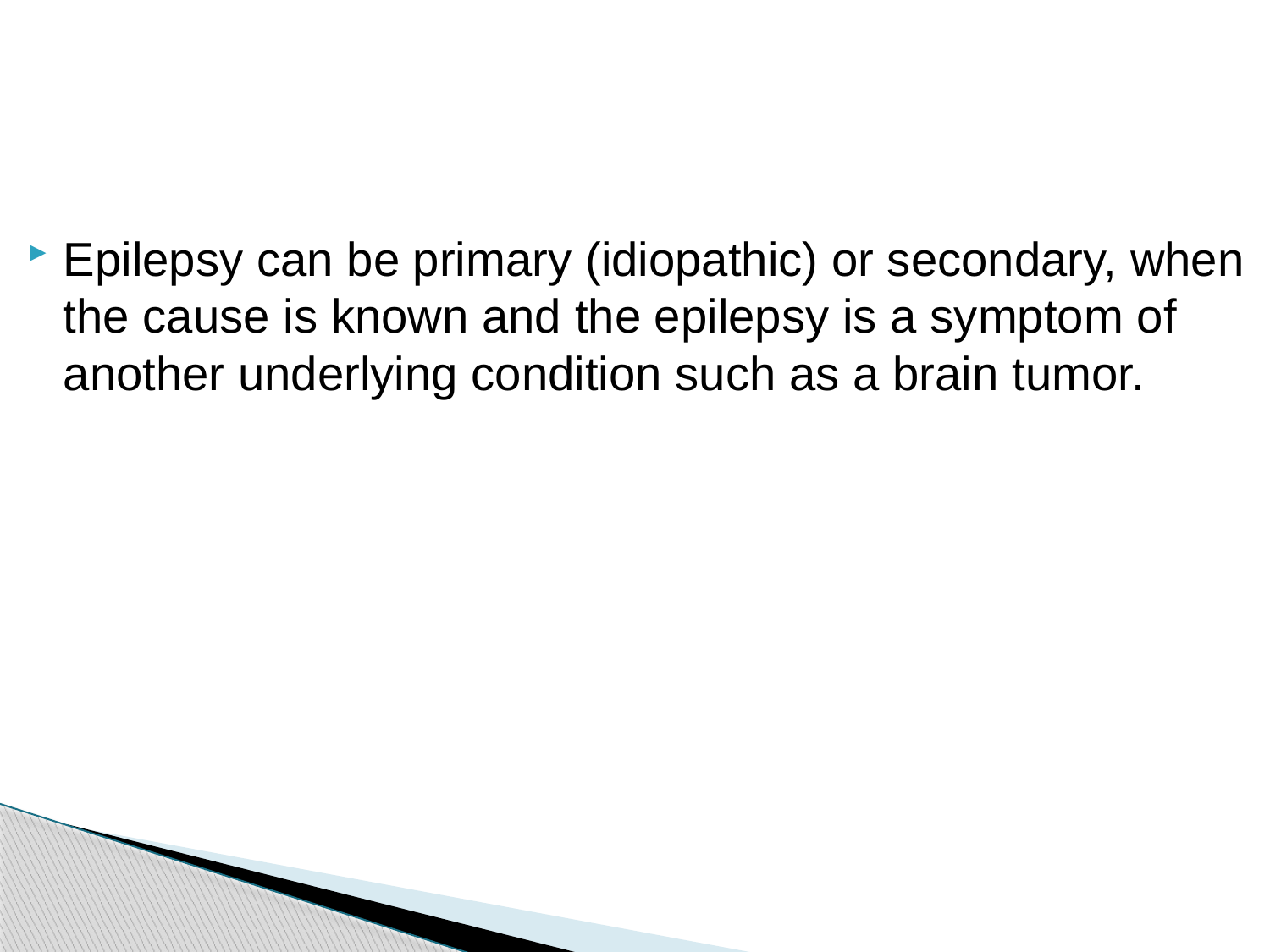

#
Epilepsy can be primary (idiopathic) or secondary, when the cause is known and the epilepsy is a symptom of another underlying condition such as a brain tumor.